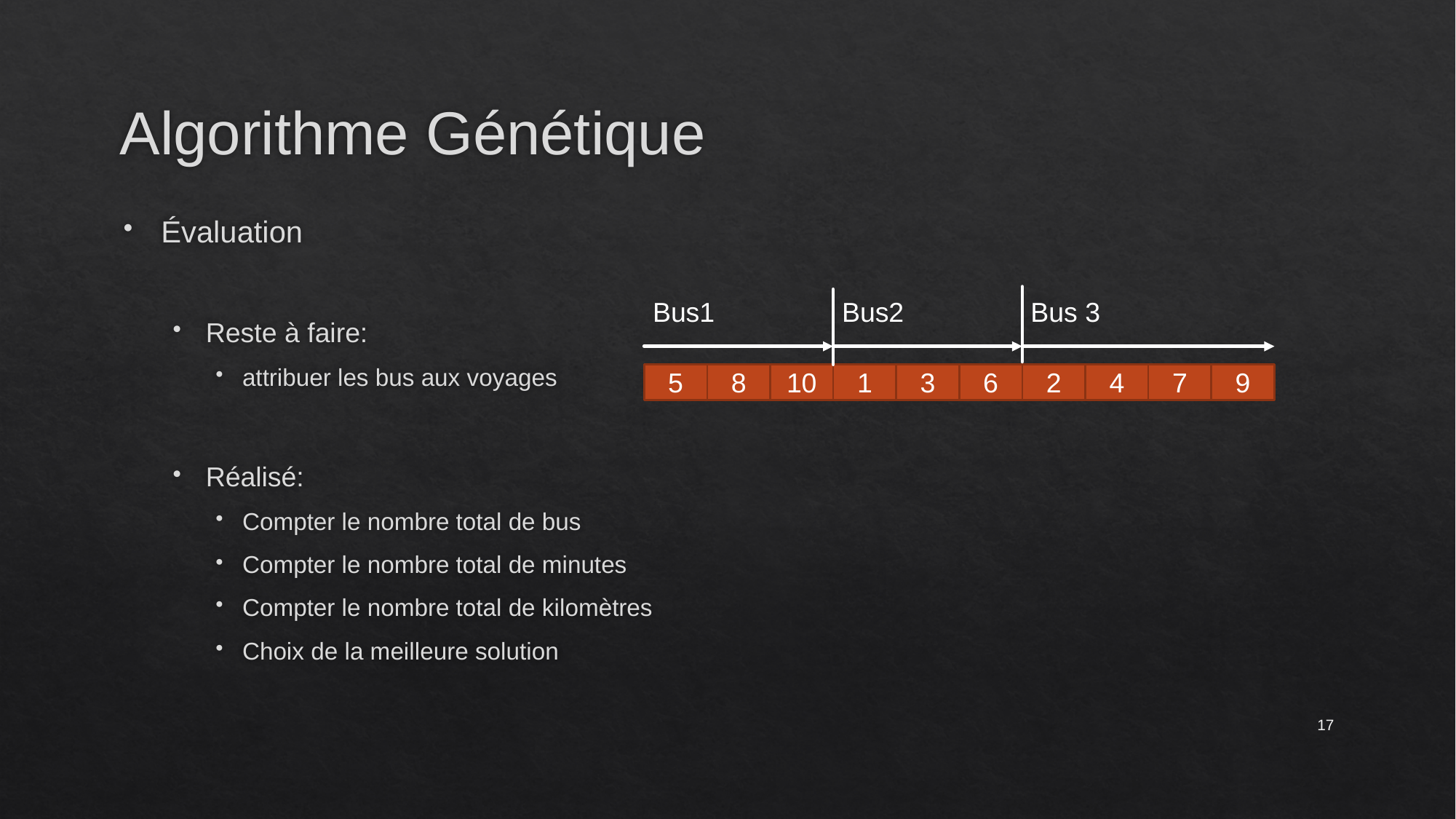

# Algorithme Génétique
Évaluation

Reste à faire:
attribuer les bus aux voyages

Réalisé:
Compter le nombre total de bus
Compter le nombre total de minutes
Compter le nombre total de kilomètres
Choix de la meilleure solution
Bus1
Bus2
Bus 3
7
9
10
1
2
4
5
8
3
6
17